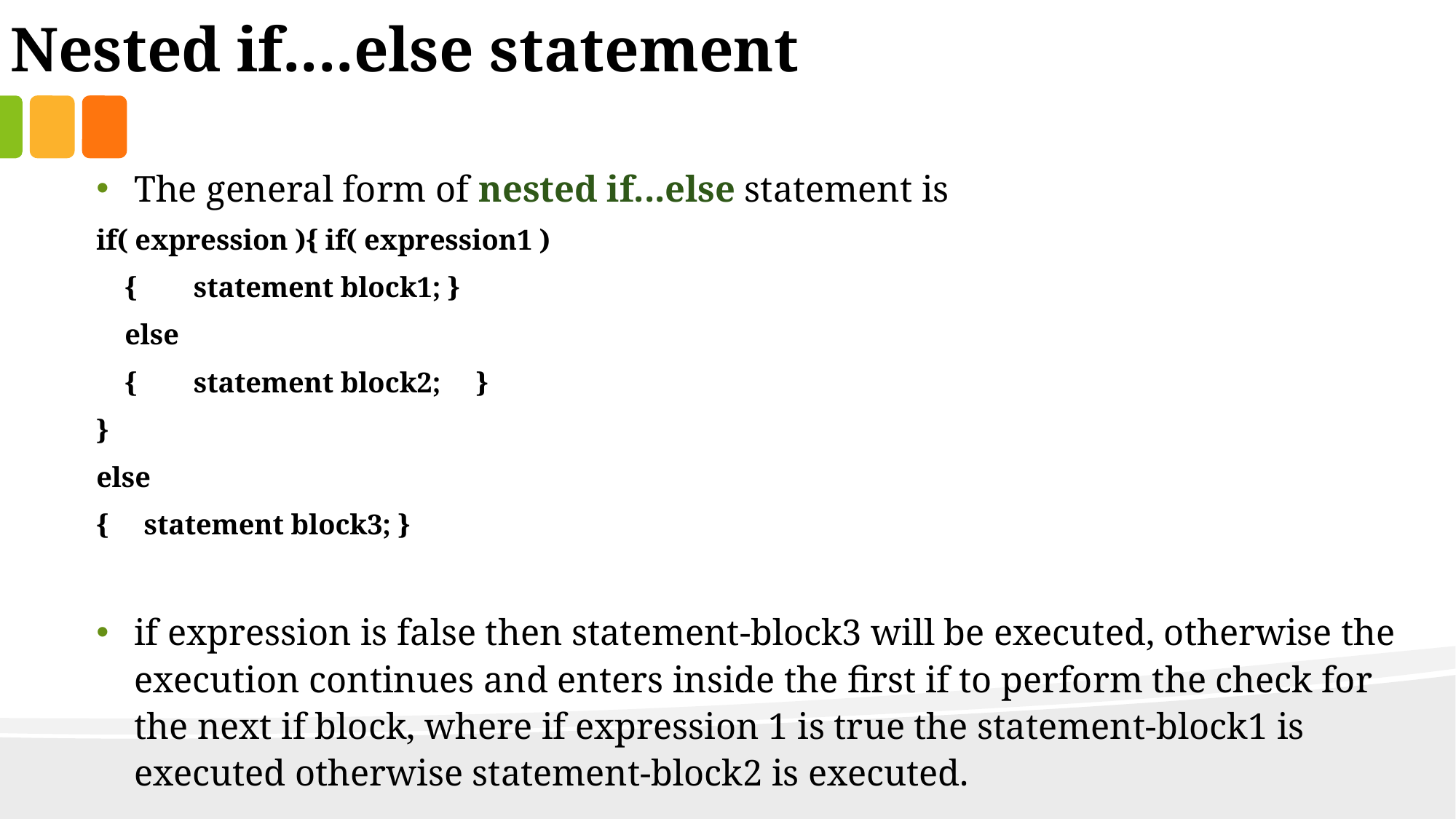

Nested if....else statement
The general form of nested if...else statement is
if( expression ){ if( expression1 )
    {        statement block1; }
    else
    {        statement block2;     }
}
else
{     statement block3; }

if expression is false then statement-block3 will be executed, otherwise the execution continues and enters inside the first if to perform the check for the next if block, where if expression 1 is true the statement-block1 is executed otherwise statement-block2 is executed.